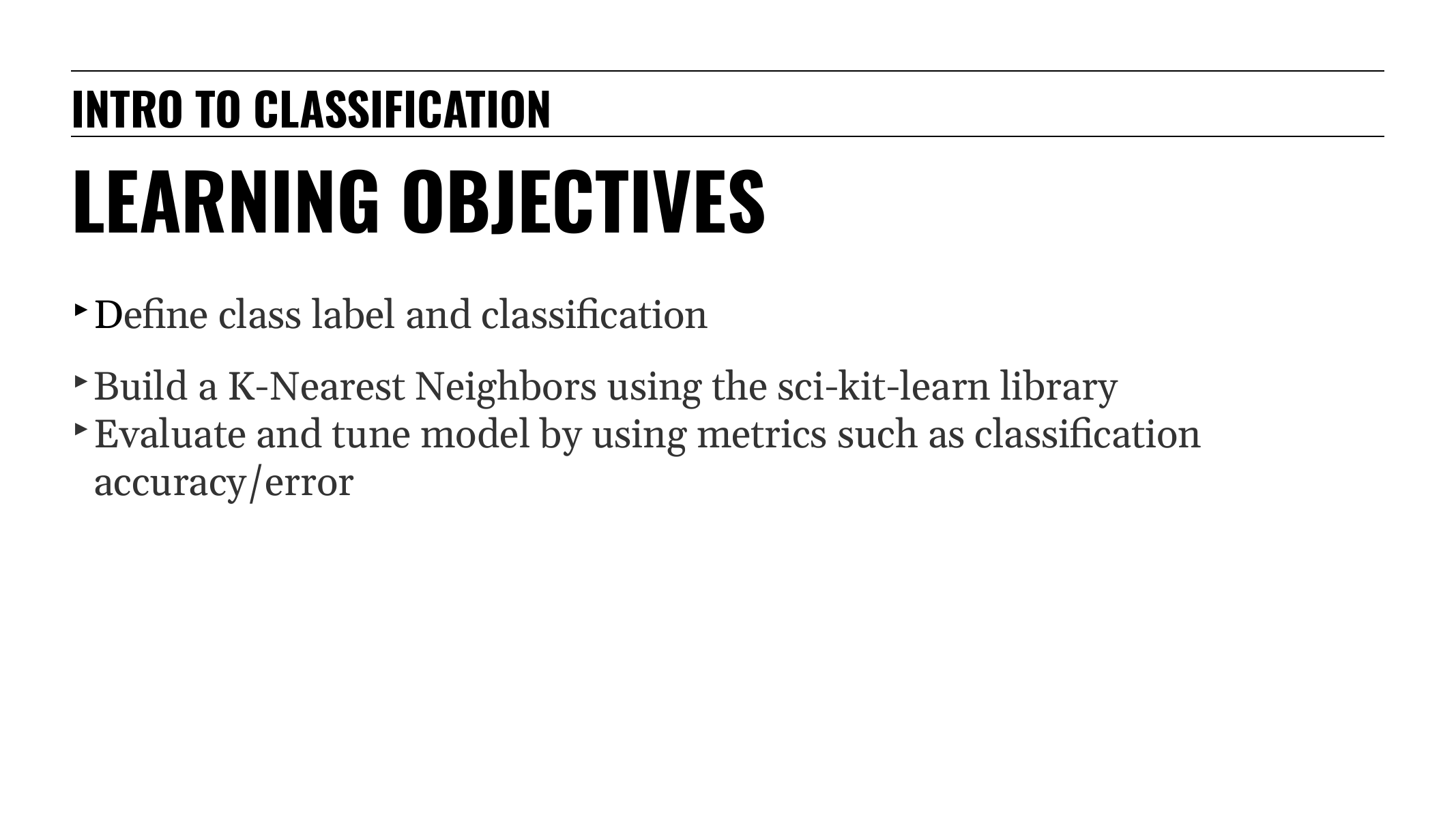

INTRO TO CLASSIFICATION
# LEARNING OBJECTIVES

Define class label and classification
Build a K-Nearest Neighbors using the sci-kit-learn library
Evaluate and tune model by using metrics such as classification accuracy/error